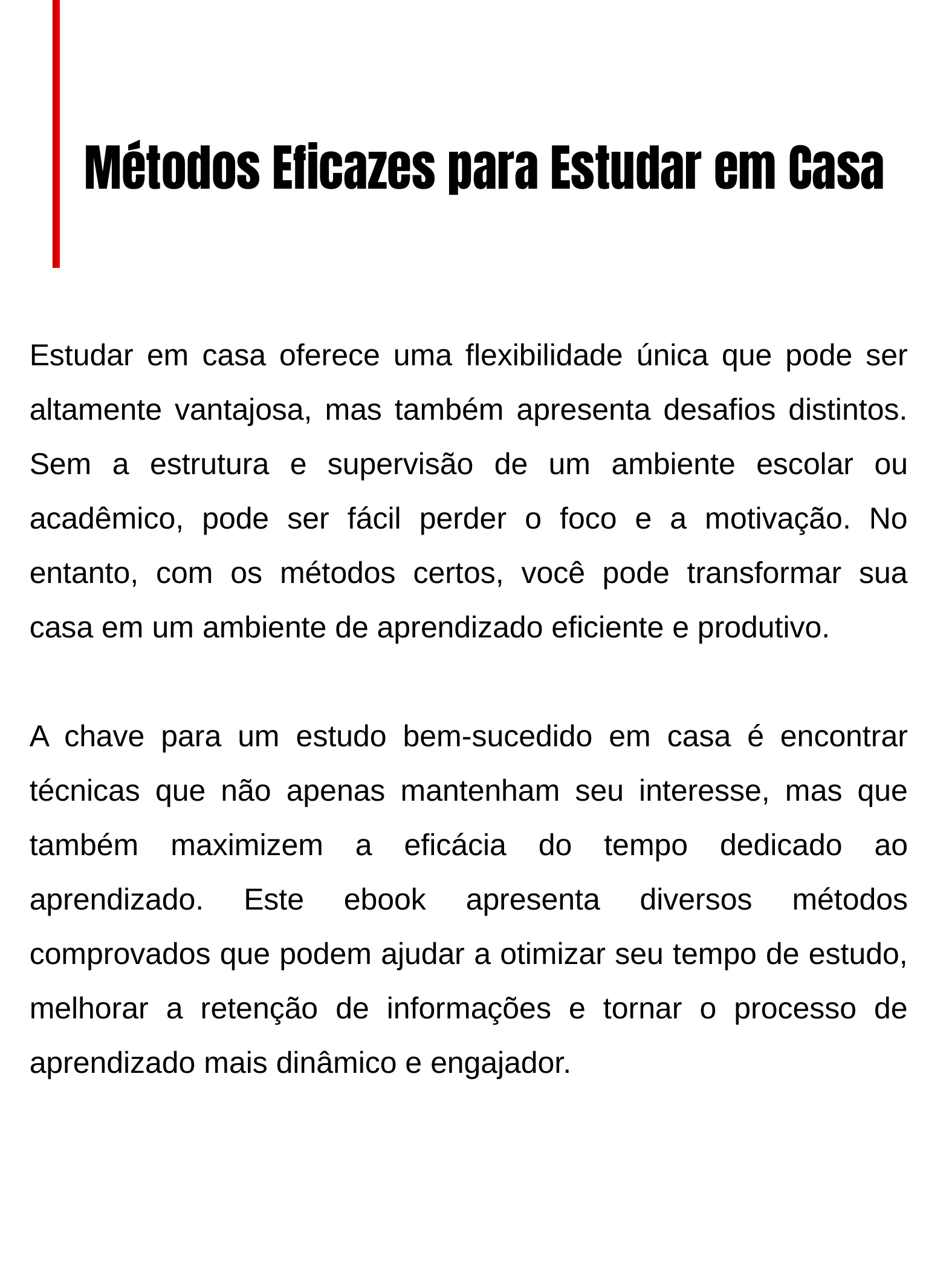

Métodos Eficazes para Estudar em Casa
Estudar em casa oferece uma flexibilidade única que pode ser altamente vantajosa, mas também apresenta desafios distintos. Sem a estrutura e supervisão de um ambiente escolar ou acadêmico, pode ser fácil perder o foco e a motivação. No entanto, com os métodos certos, você pode transformar sua casa em um ambiente de aprendizado eficiente e produtivo.

A chave para um estudo bem-sucedido em casa é encontrar técnicas que não apenas mantenham seu interesse, mas que também maximizem a eficácia do tempo dedicado ao aprendizado. Este ebook apresenta diversos métodos comprovados que podem ajudar a otimizar seu tempo de estudo, melhorar a retenção de informações e tornar o processo de aprendizado mais dinâmico e engajador.